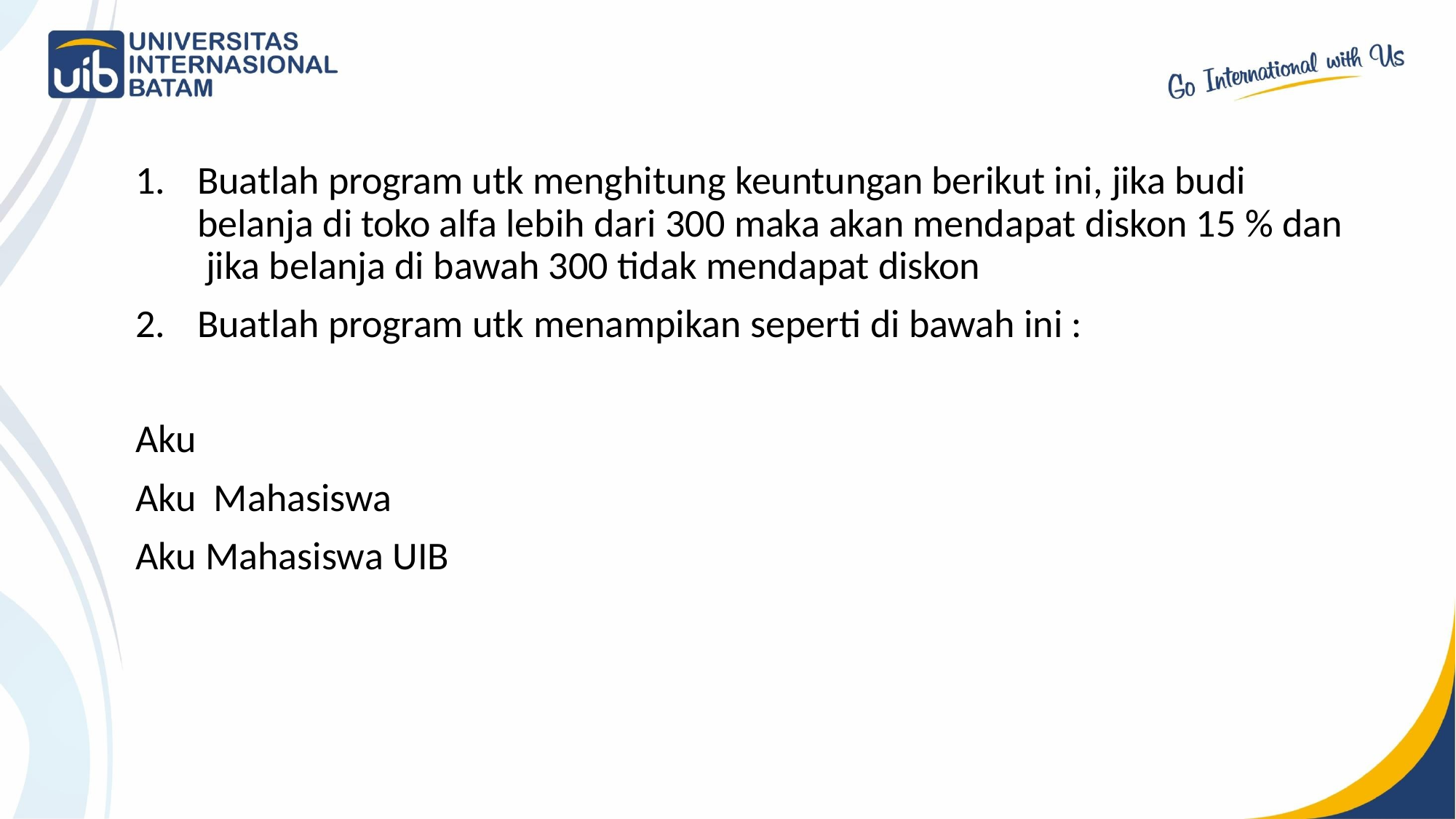

Buatlah program utk menghitung keuntungan berikut ini, jika budi  belanja di toko alfa lebih dari 300 maka akan mendapat diskon 15 % dan  jika belanja di bawah 300 tidak mendapat diskon
Buatlah program utk menampikan seperti di bawah ini :

Aku
Aku Mahasiswa  Aku Mahasiswa UIB